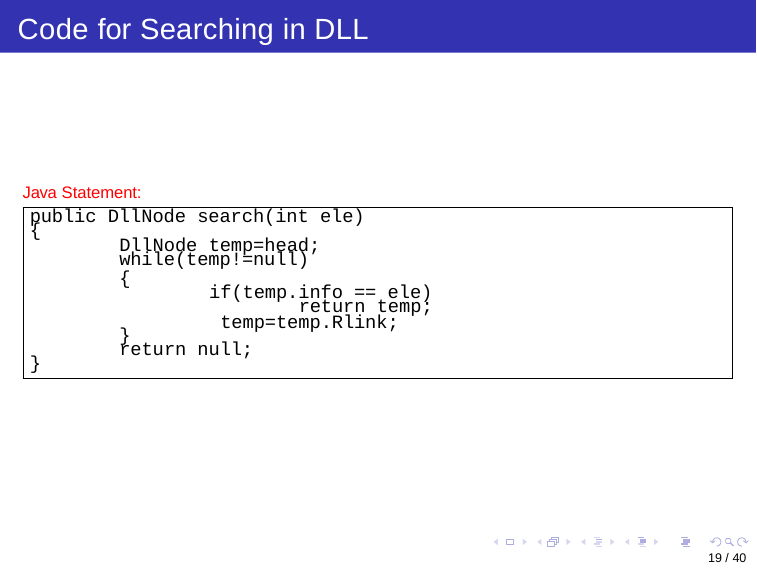

# Code for Searching in DLL
Java Statement:
public DllNode search(int ele)
{
DllNode temp=head;
while(temp!=null)
{

if(temp.info == ele)
return temp;  temp=temp.Rlink;
}
return null;
}

19 / 40